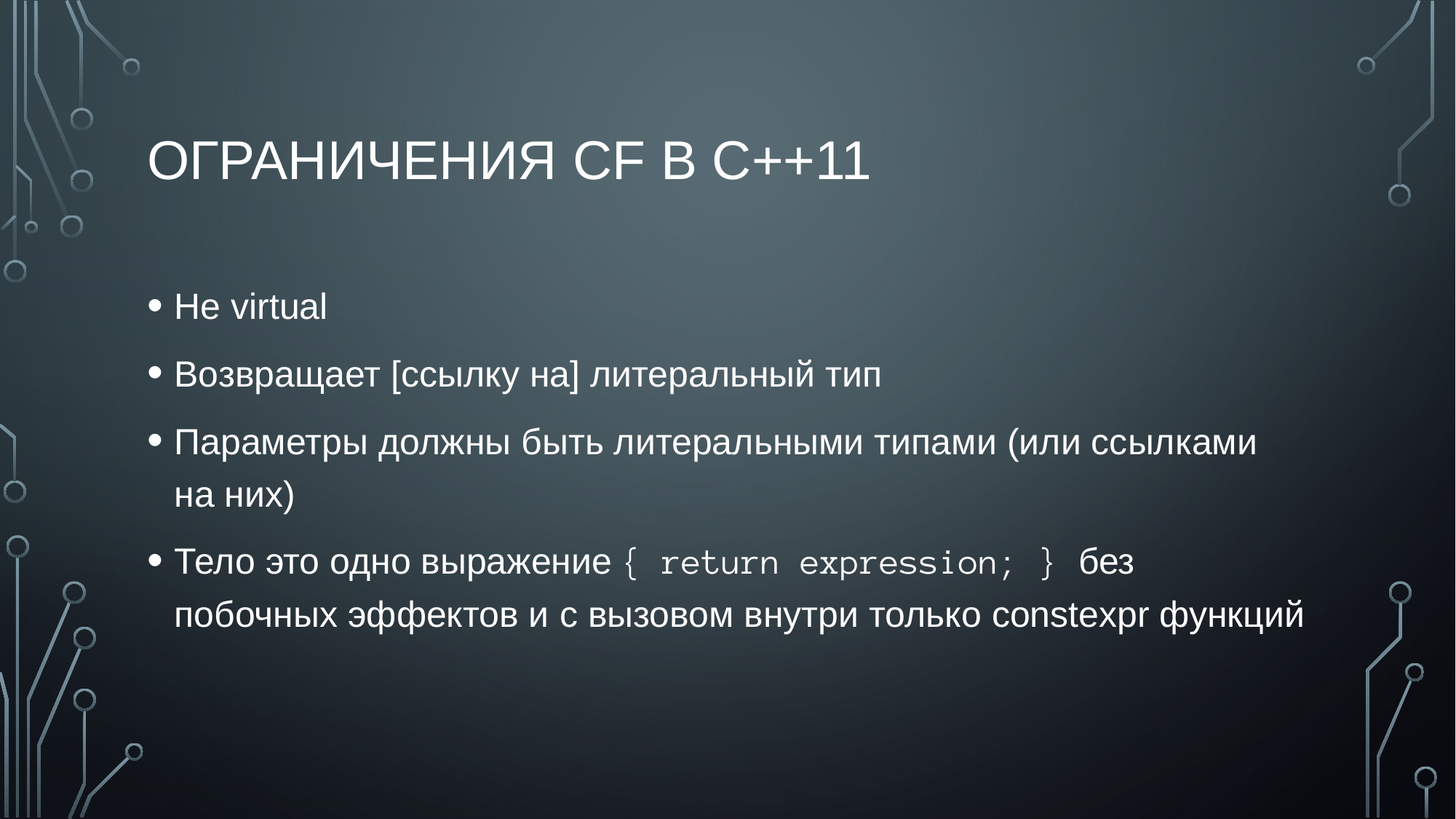

# ограничения CF в C++11
Не virtual
Возвращает [ссылку на] литеральный тип
Параметры должны быть литеральными типами (или ссылками на них)
Тело это одно выражение { return expression; } без побочных эффектов и c вызовом внутри только constexpr функций